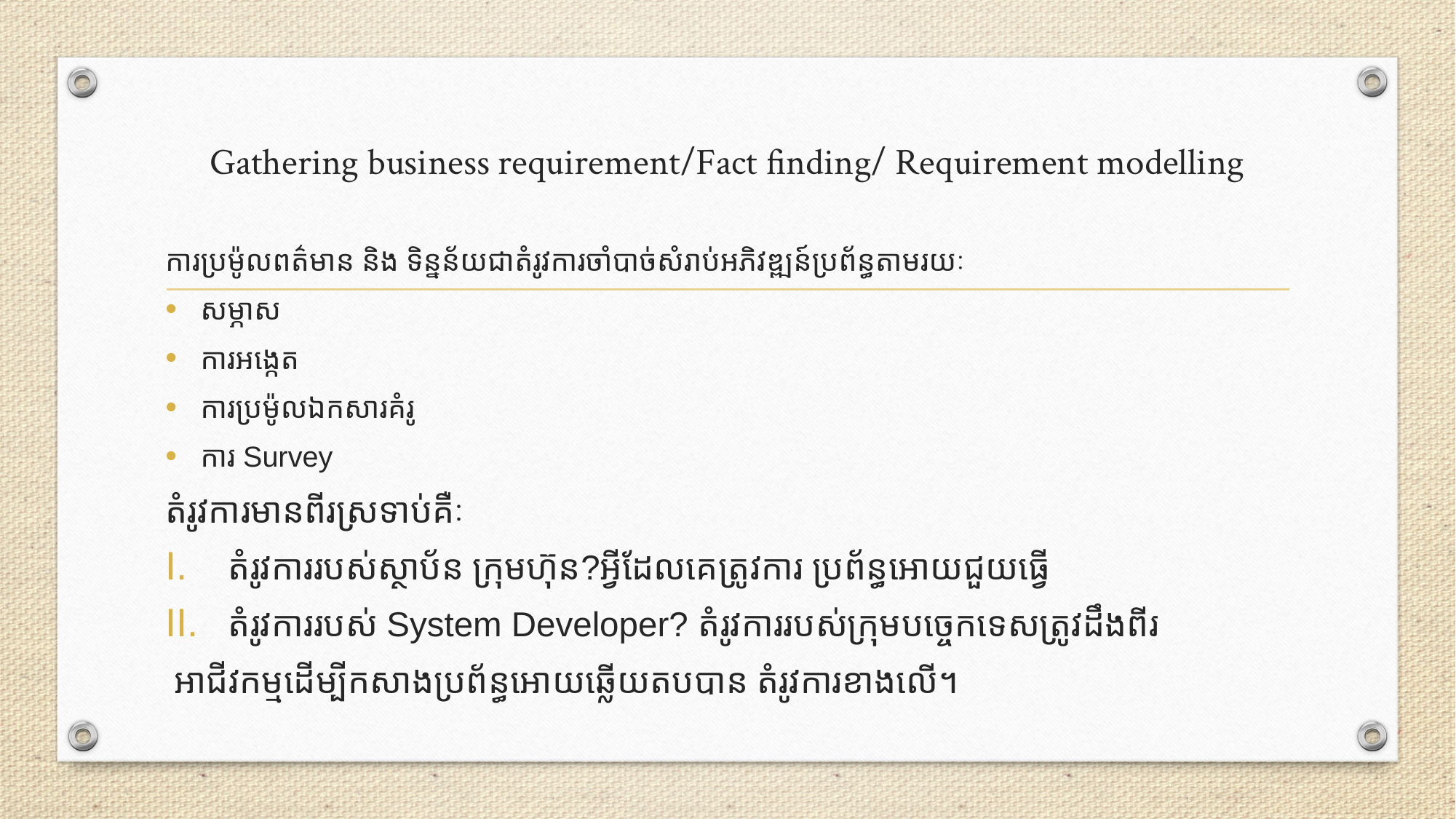

# Gathering business requirement/Fact finding/ Requirement modelling
ការប្រម៉ូលពត៌មាន និង ទិន្នន័យជាតំរូវការចាំបាច់សំរាប់អភិវឌ្ឍន៍ប្រព័ន្ធតាមរយៈ
សម្ភាស
ការអង្កេត
ការប្រម៉ូលឯកសារគំរូ
ការ Survey
តំរូវការមានពីរស្រទាប់គឺៈ
តំរូវការរបស់ស្ថាប័ន ក្រុមហ៊ុន?អ្វីដែលគេត្រូវការ ប្រព័ន្ធអោយជួយធ្វើ
តំរូវការរបស់ System Developer? តំរូវការរបស់ក្រុមបច្ចេកទេសត្រូវដឹងពីរ
 អាជីវកម្មដើម្បីកសាងប្រព័ន្ធអោយឆ្លើយតបបាន តំរូវការខាងលើ។